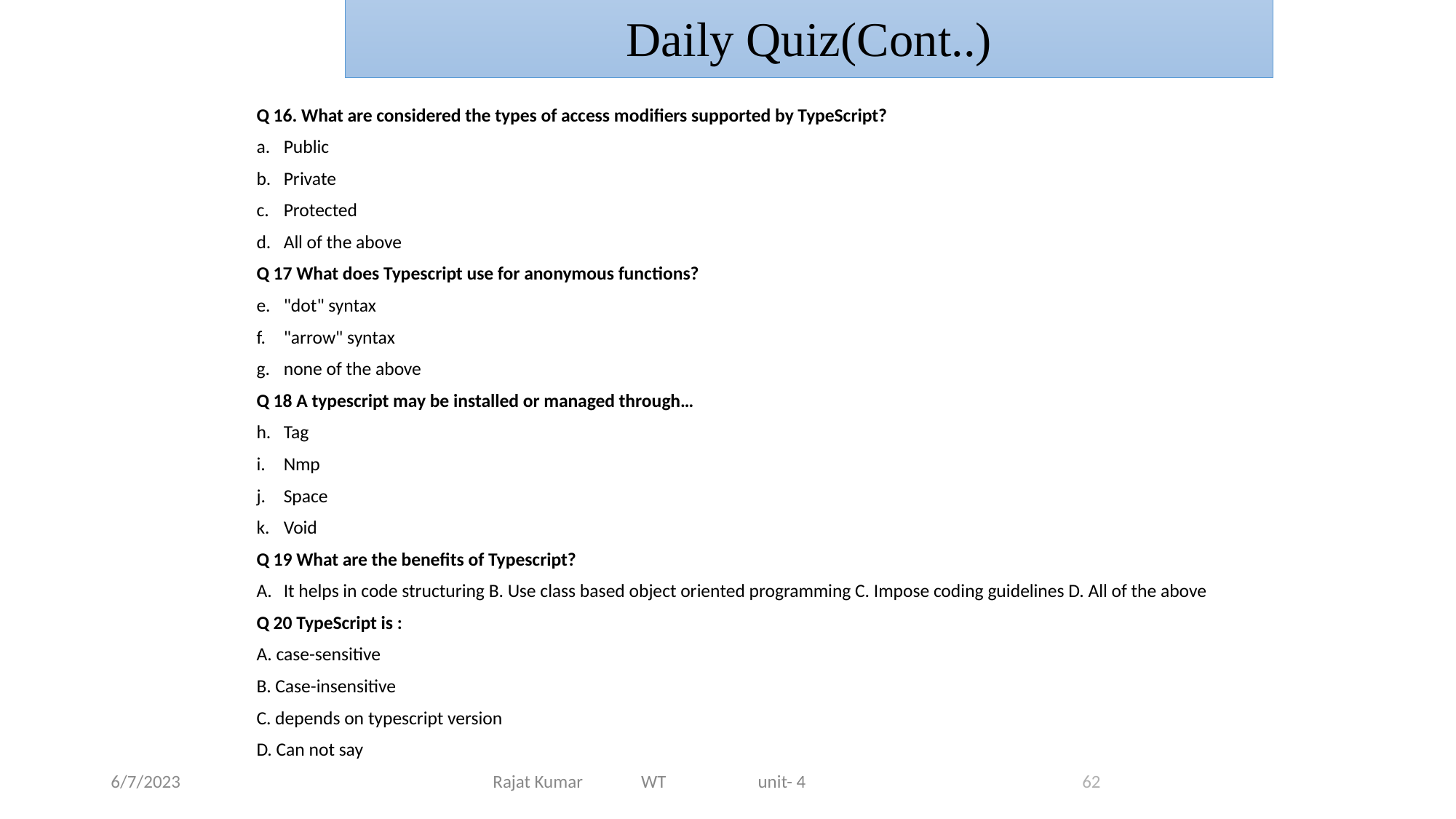

Daily Quiz(Cont..)
Q 16. What are considered the types of access modifiers supported by TypeScript?
Public
Private
Protected
All of the above
Q 17 What does Typescript use for anonymous functions?
"dot" syntax
"arrow" syntax
none of the above
Q 18 A typescript may be installed or managed through…
Tag
Nmp
Space
Void
Q 19 What are the benefits of Typescript?
It helps in code structuring B. Use class based object oriented programming C. Impose coding guidelines D. All of the above
Q 20 TypeScript is :
A. case-sensitive
B. Case-insensitive
C. depends on typescript version
D. Can not say
6/7/2023
Rajat Kumar              WT                      unit- 4
62